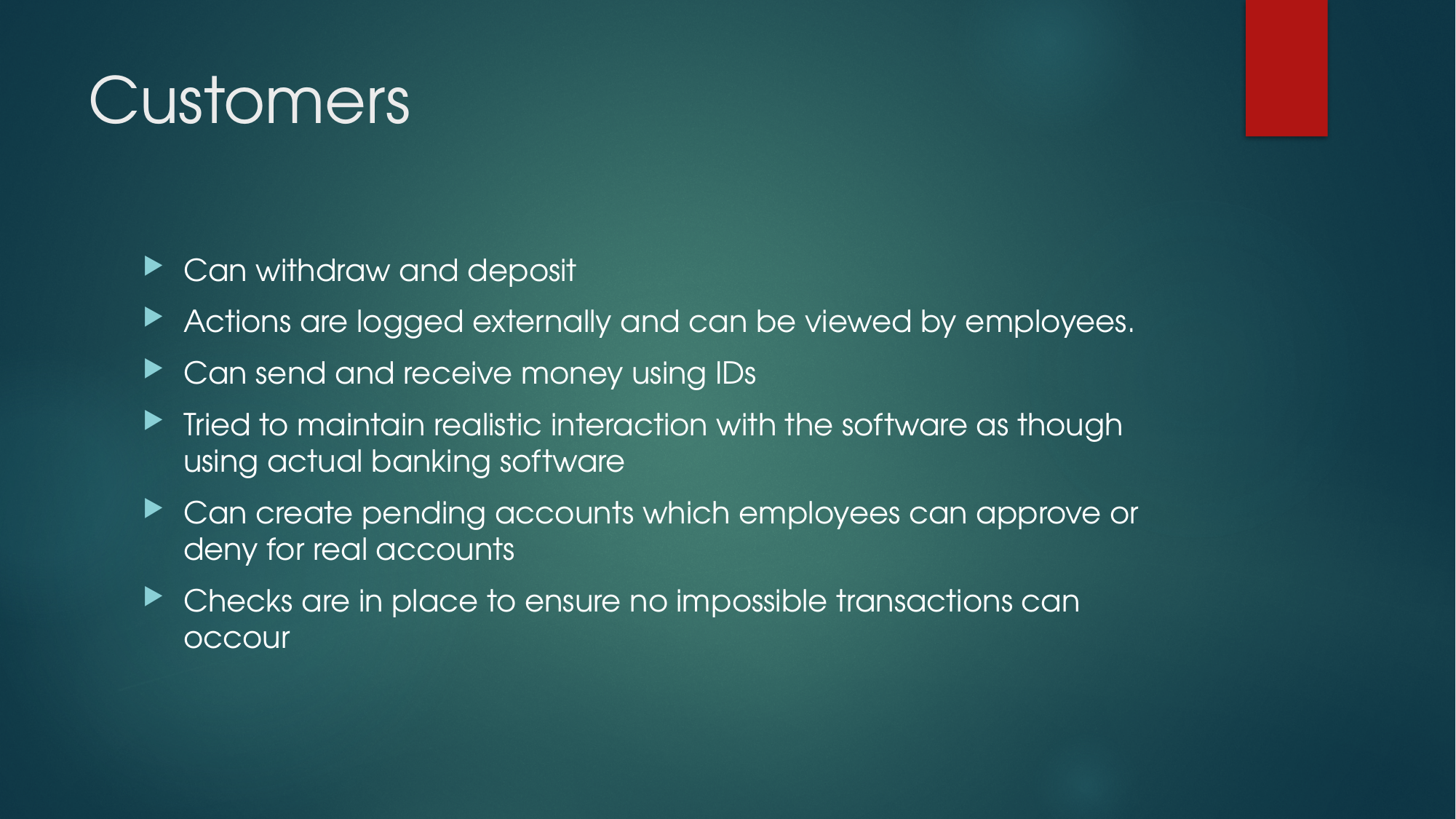

# Customers
Can withdraw and deposit
Actions are logged externally and can be viewed by employees.
Can send and receive money using IDs
Tried to maintain realistic interaction with the software as though using actual banking software
Can create pending accounts which employees can approve or deny for real accounts
Checks are in place to ensure no impossible transactions can occour